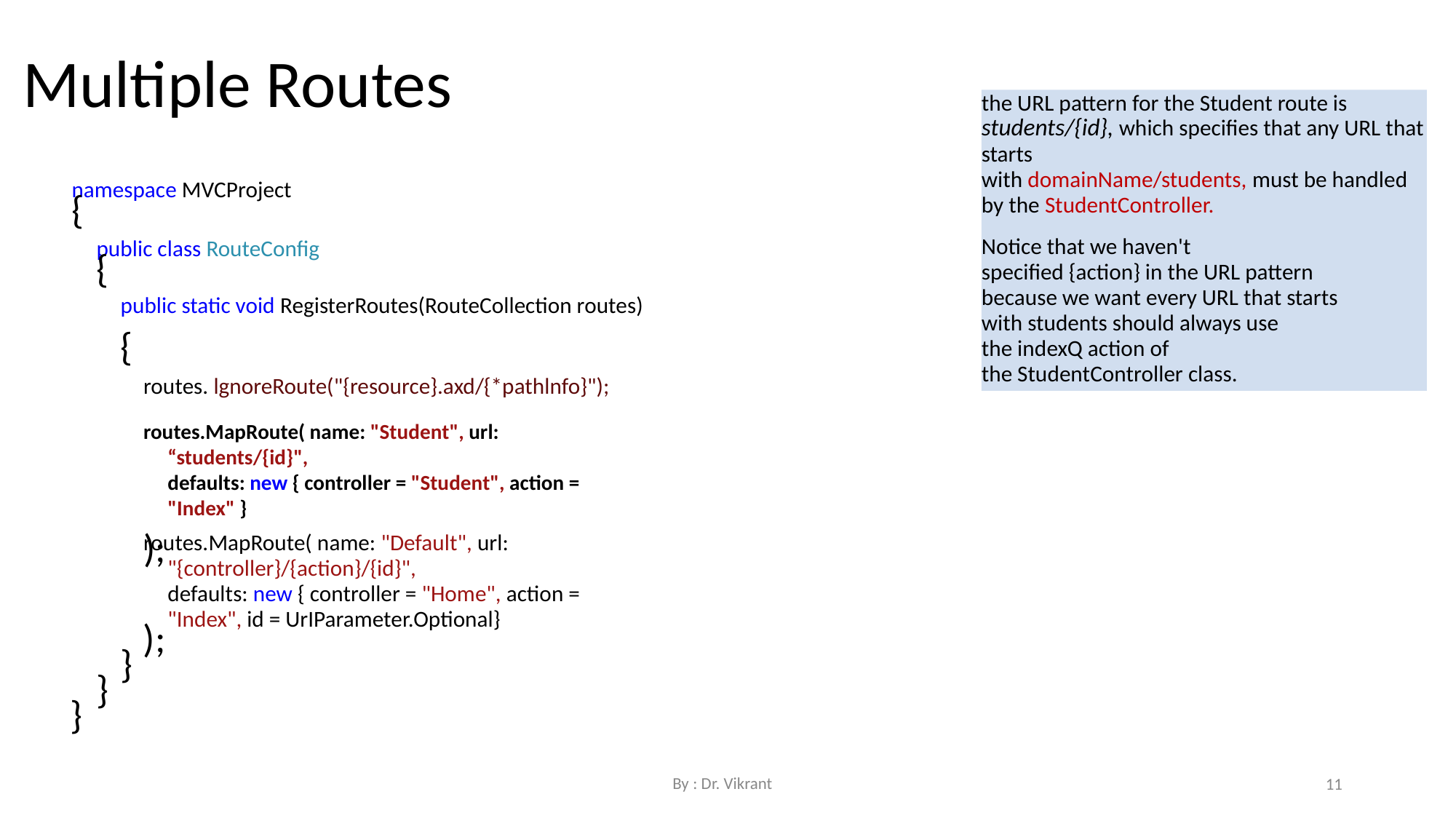

Multiple Routes
the URL pattern for the Student route is students/{id}, which specifies that any URL that starts
with domainName/students, must be handled by the StudentController.
Notice that we haven't
specified {action} in the URL pattern
because we want every URL that starts
with students should always use
the indexQ action of
the StudentController class.
namespace MVCProject
{
public class RouteConfig
{
public static void RegisterRoutes(RouteCollection routes)
{
routes. lgnoreRoute("{resource}.axd/{*pathlnfo}");
routes.MapRoute( name: "Student", url: “students/{id}",
defaults: new { controller = "Student", action = "Index" }
);
routes.MapRoute( name: "Default", url: "{controller}/{action}/{id}",
defaults: new { controller = "Home", action = "Index", id = UrIParameter.Optional}
);
}
}
}
By : Dr. Vikrant
11